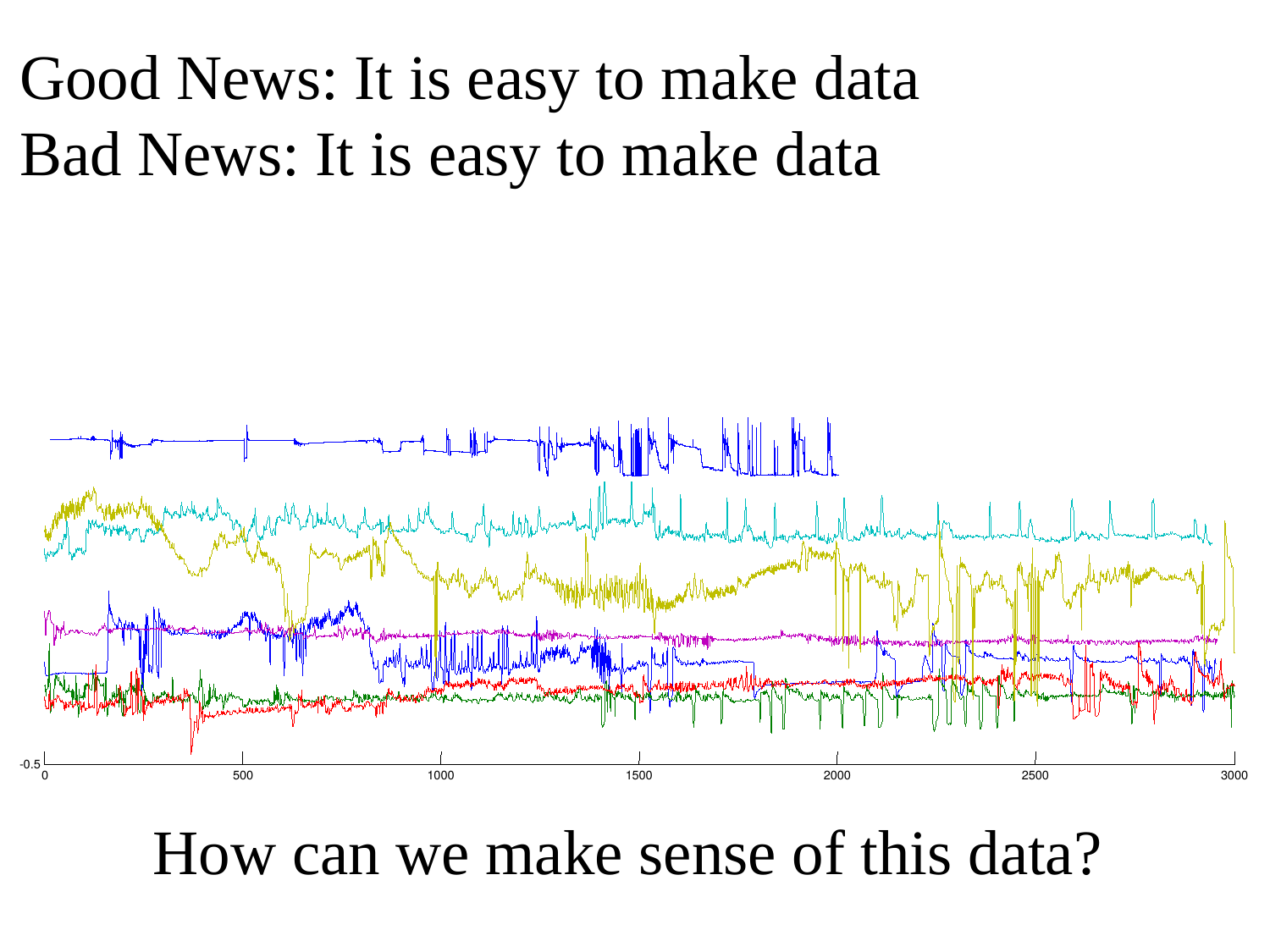

Good News: It is easy to make data
Bad News: It is easy to make data

-0.5

0
500
1000
1500
2000
2500
3000
How can we make sense of this data?